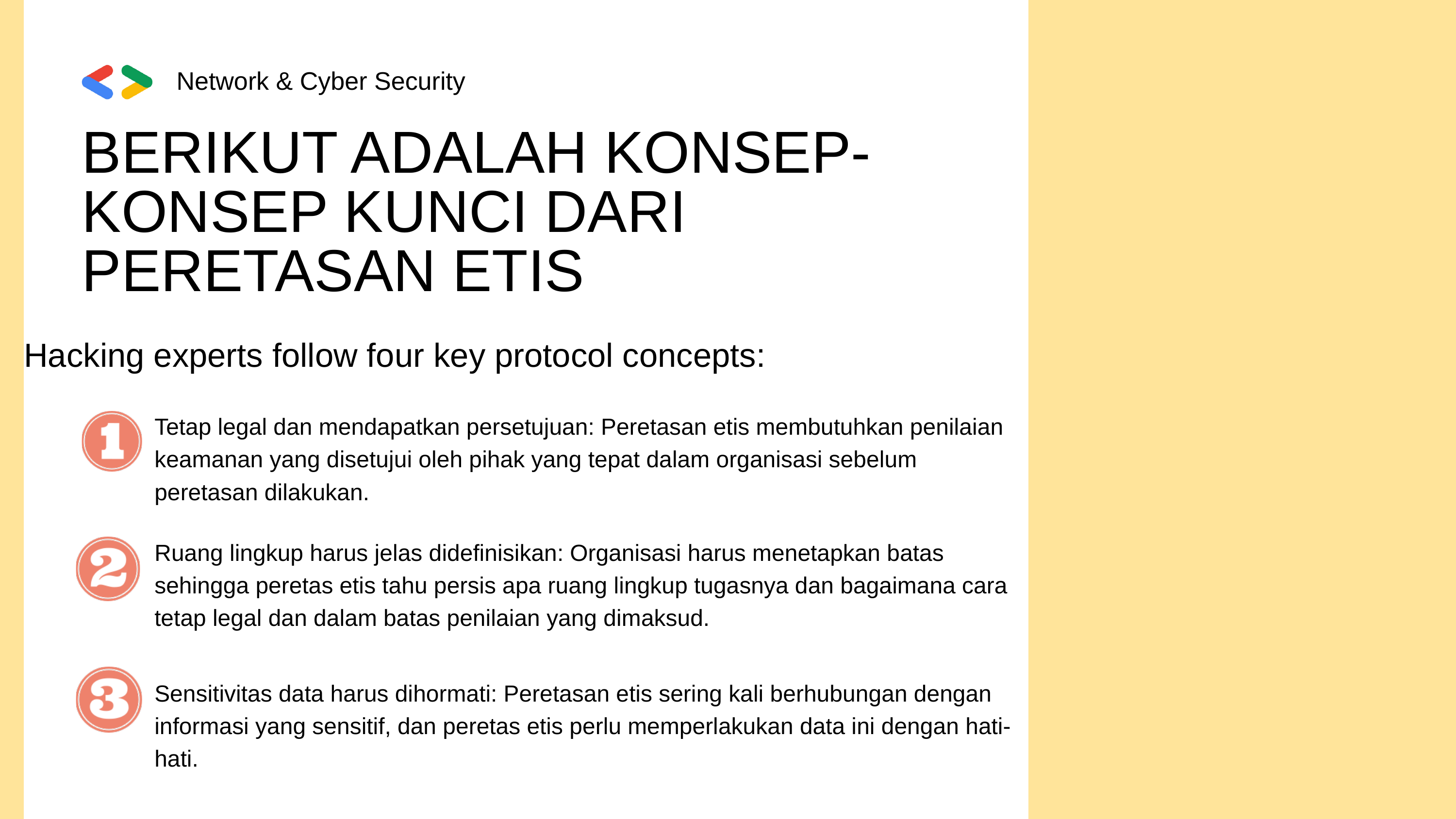

Network & Cyber Security
BERIKUT ADALAH KONSEP-KONSEP KUNCI DARI PERETASAN ETIS
Hacking experts follow four key protocol concepts:
Tetap legal dan mendapatkan persetujuan: Peretasan etis membutuhkan penilaian keamanan yang disetujui oleh pihak yang tepat dalam organisasi sebelum peretasan dilakukan.

Ruang lingkup harus jelas didefinisikan: Organisasi harus menetapkan batas sehingga peretas etis tahu persis apa ruang lingkup tugasnya dan bagaimana cara tetap legal dan dalam batas penilaian yang dimaksud.

Sensitivitas data harus dihormati: Peretasan etis sering kali berhubungan dengan informasi yang sensitif, dan peretas etis perlu memperlakukan data ini dengan hati-hati.